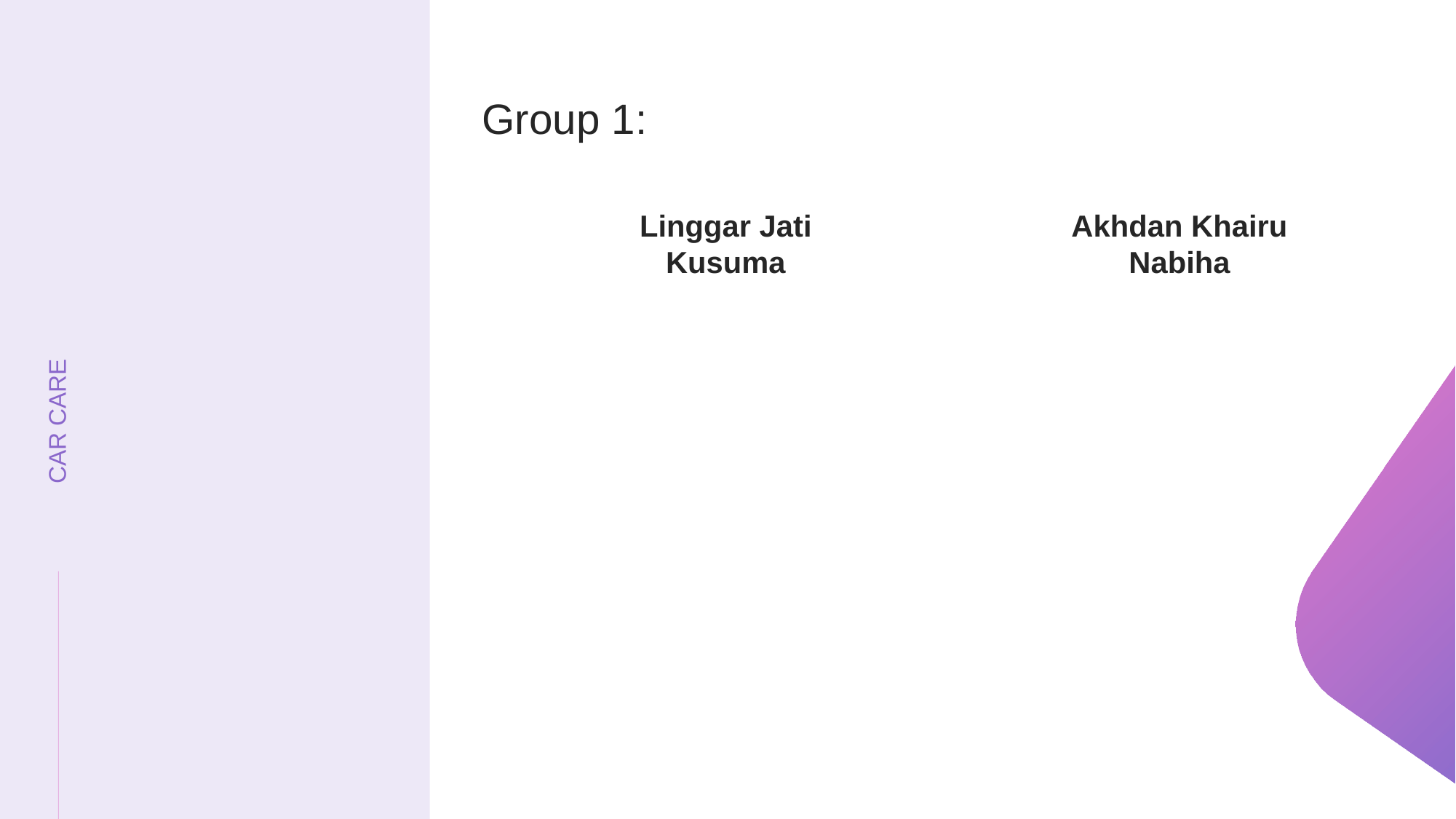

Group 1:
Linggar Jati Kusuma
Akhdan Khairu Nabiha

CAR CARE